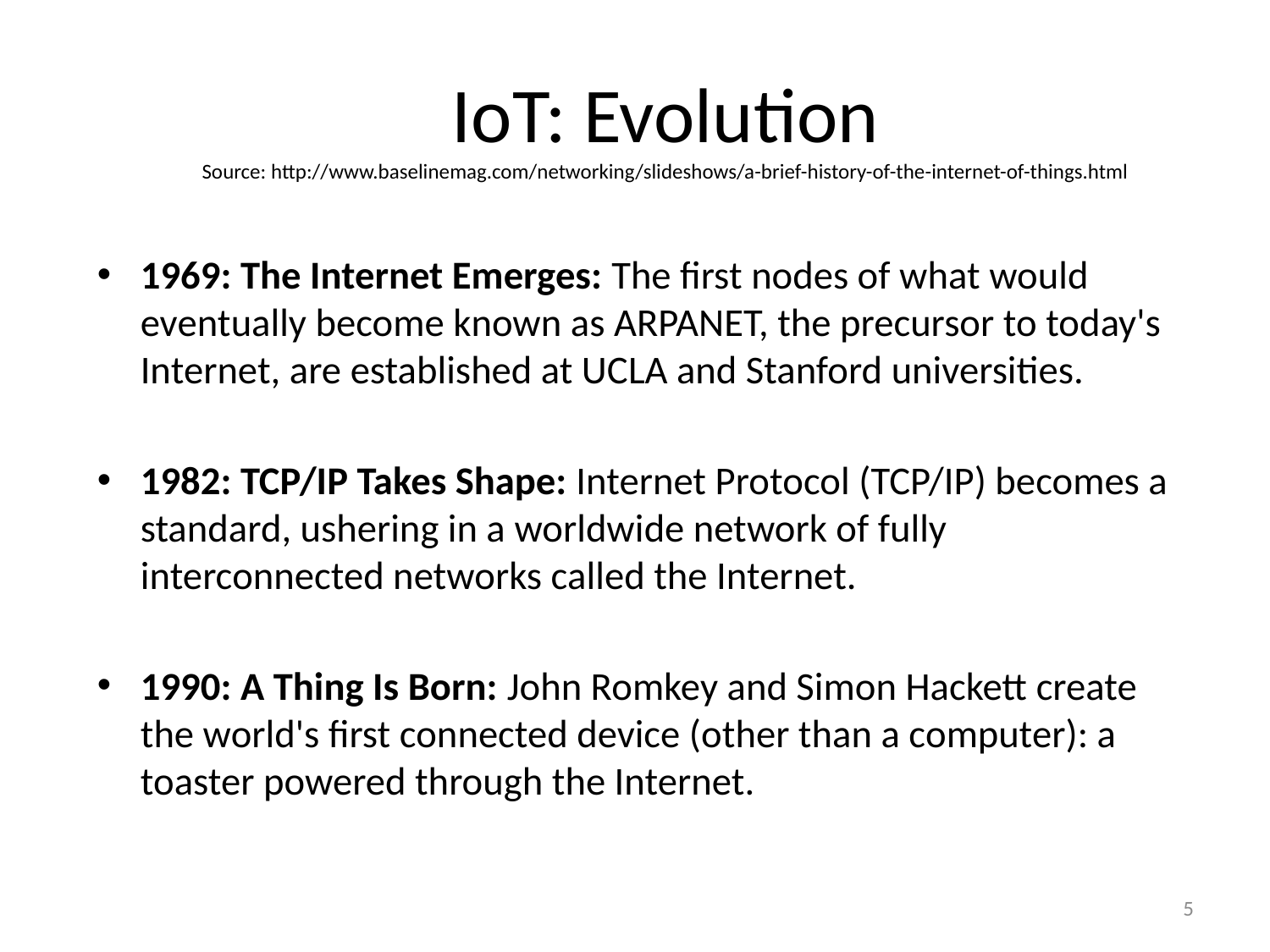

# IoT: Evolution Source: http://www.baselinemag.com/networking/slideshows/a-brief-history-of-the-internet-of-things.html
1969: The Internet Emerges: The first nodes of what would eventually become known as ARPANET, the precursor to today's Internet, are established at UCLA and Stanford universities.

1982: TCP/IP Takes Shape: Internet Protocol (TCP/IP) becomes a standard, ushering in a worldwide network of fully interconnected networks called the Internet.

1990: A Thing Is Born: John Romkey and Simon Hackett create the world's first connected device (other than a computer): a toaster powered through the Internet.
5